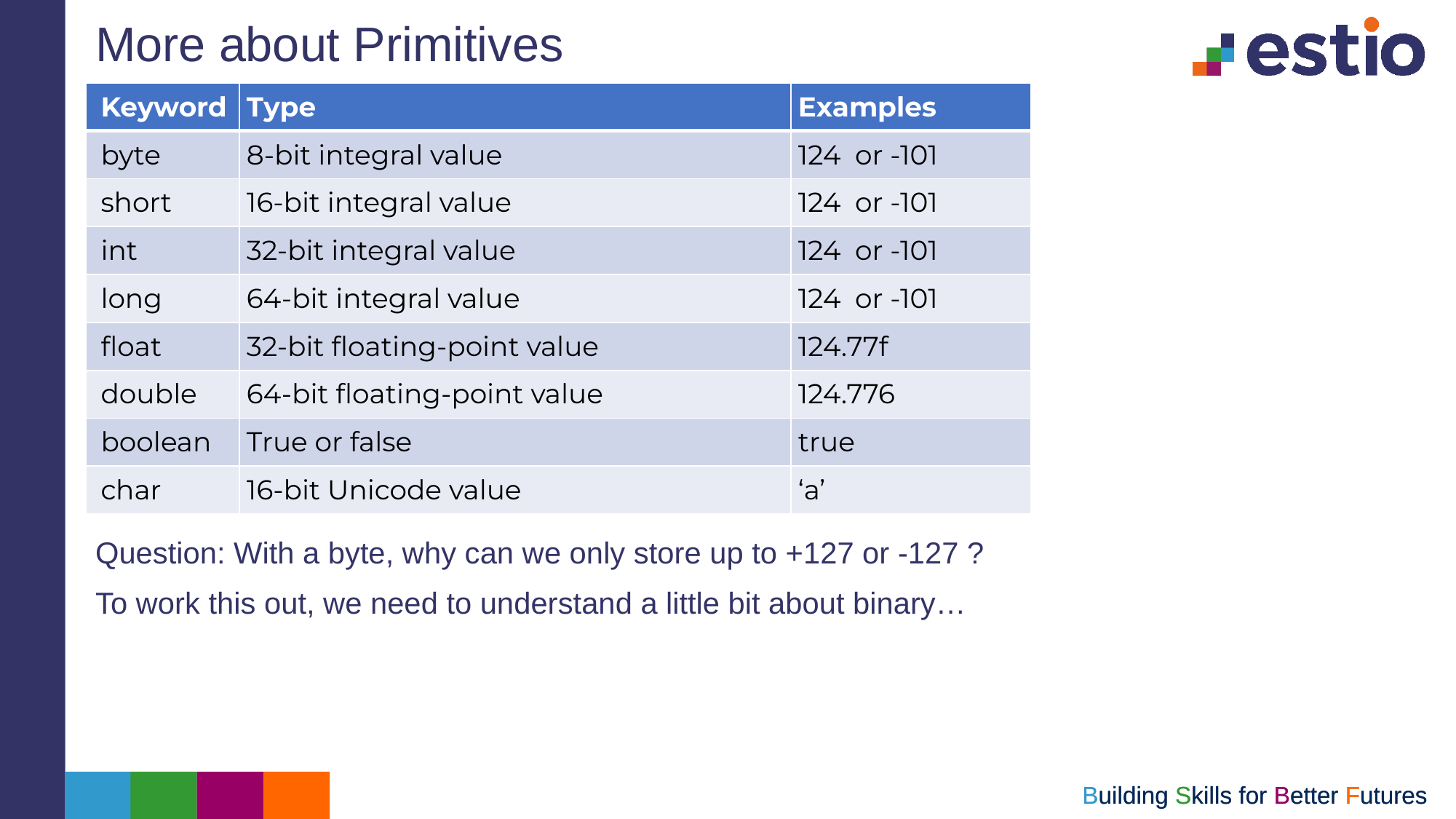

# More about Primitives
| Keyword | Type | Examples |
| --- | --- | --- |
| byte | 8-bit integral value | 124 or -101 |
| short | 16-bit integral value | 124 or -101 |
| int | 32-bit integral value | 124 or -101 |
| long | 64-bit integral value | 124 or -101 |
| float | 32-bit floating-point value | 124.77f |
| double | 64-bit floating-point value | 124.776 |
| boolean | True or false | true |
| char | 16-bit Unicode value | ‘a’ |
Question: With a byte, why can we only store up to +127 or -127 ?
To work this out, we need to understand a little bit about binary…